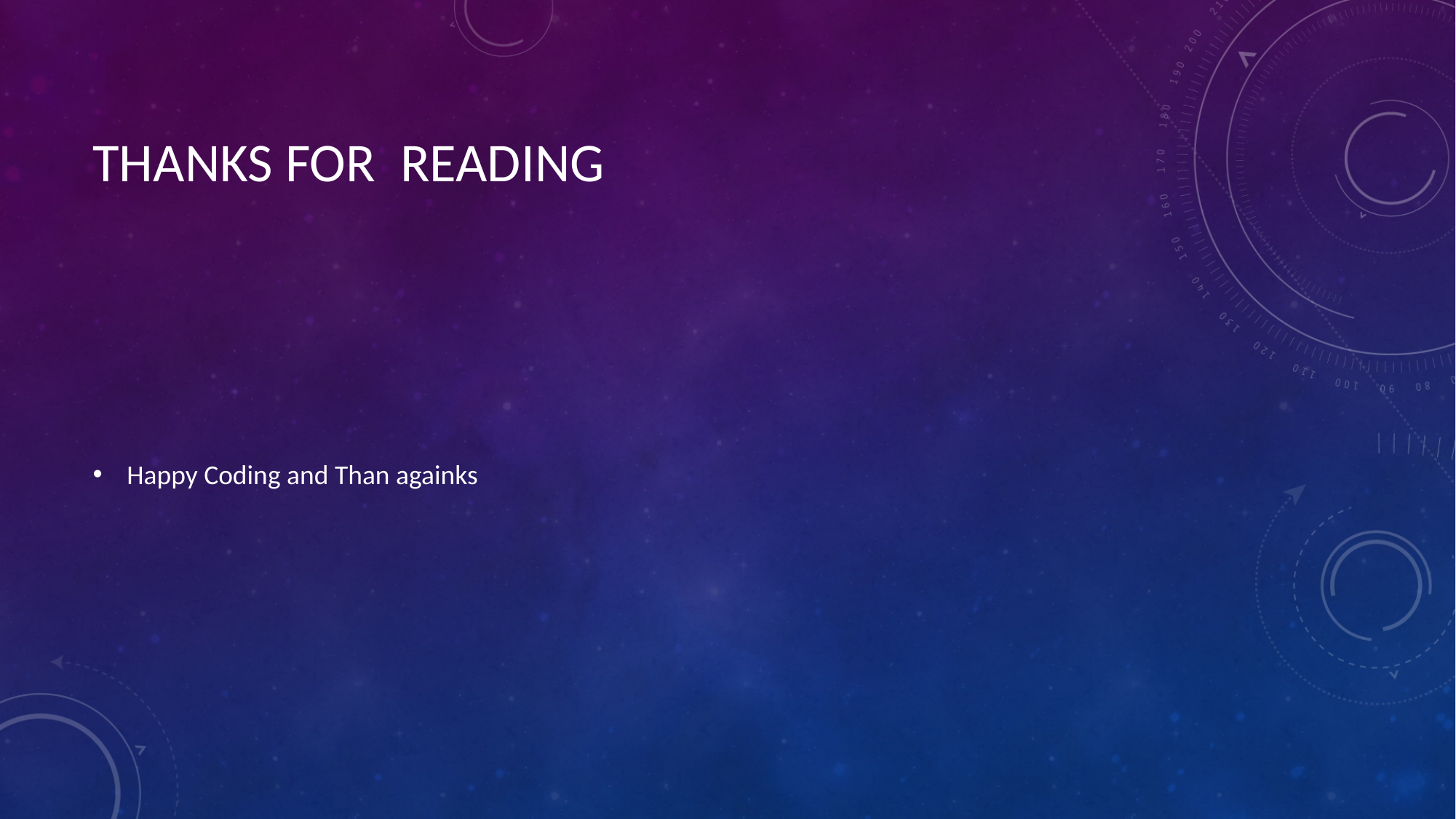

# Thanks for  reading
Happy Coding and Than againks